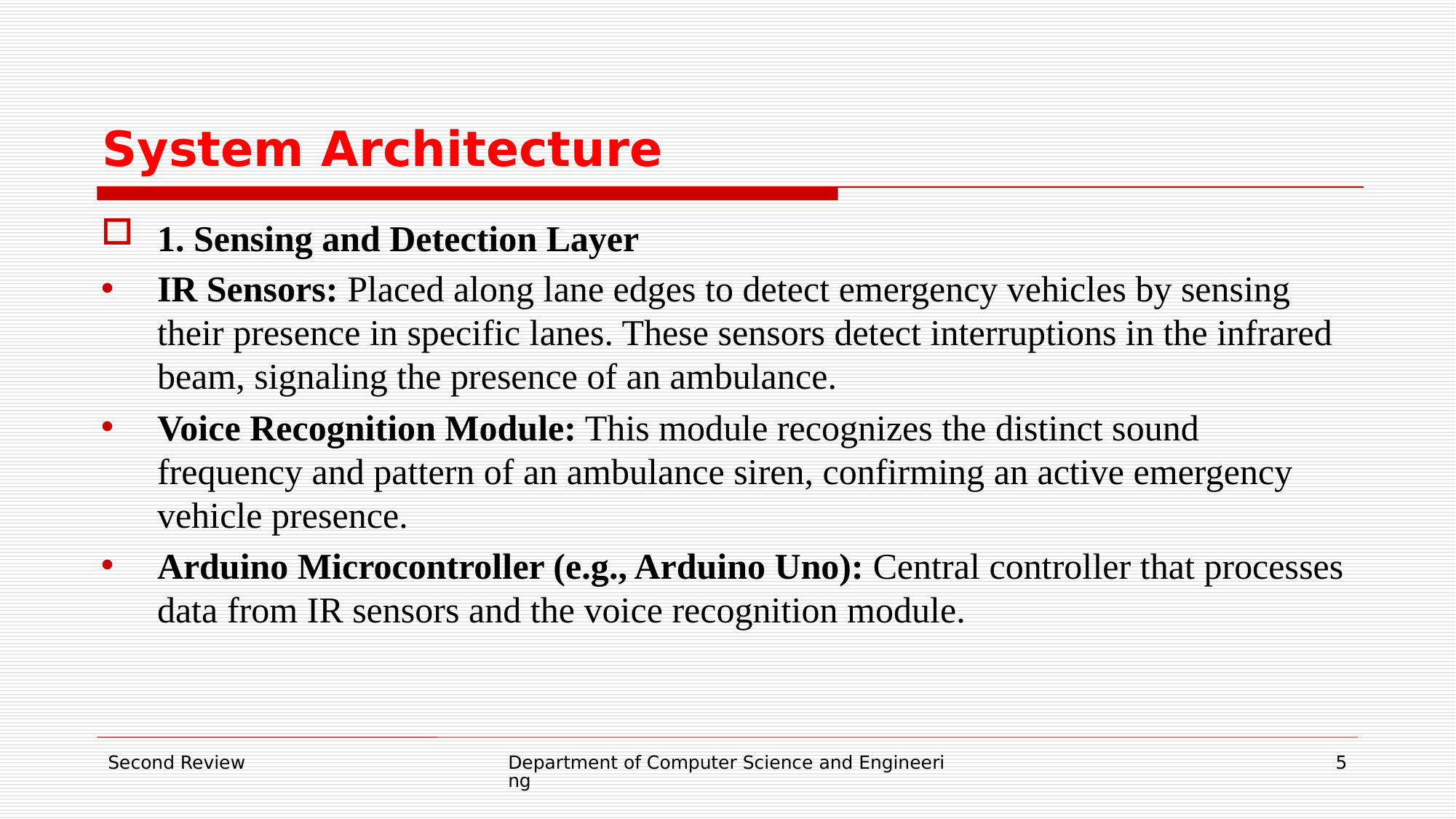

# System Architecture
1. Sensing and Detection Layer
IR Sensors: Placed along lane edges to detect emergency vehicles by sensing their presence in specific lanes. These sensors detect interruptions in the infrared beam, signaling the presence of an ambulance.
Voice Recognition Module: This module recognizes the distinct sound frequency and pattern of an ambulance siren, confirming an active emergency vehicle presence.
Arduino Microcontroller (e.g., Arduino Uno): Central controller that processes data from IR sensors and the voice recognition module.

Second Review
Department of Computer Science and Engineering
5